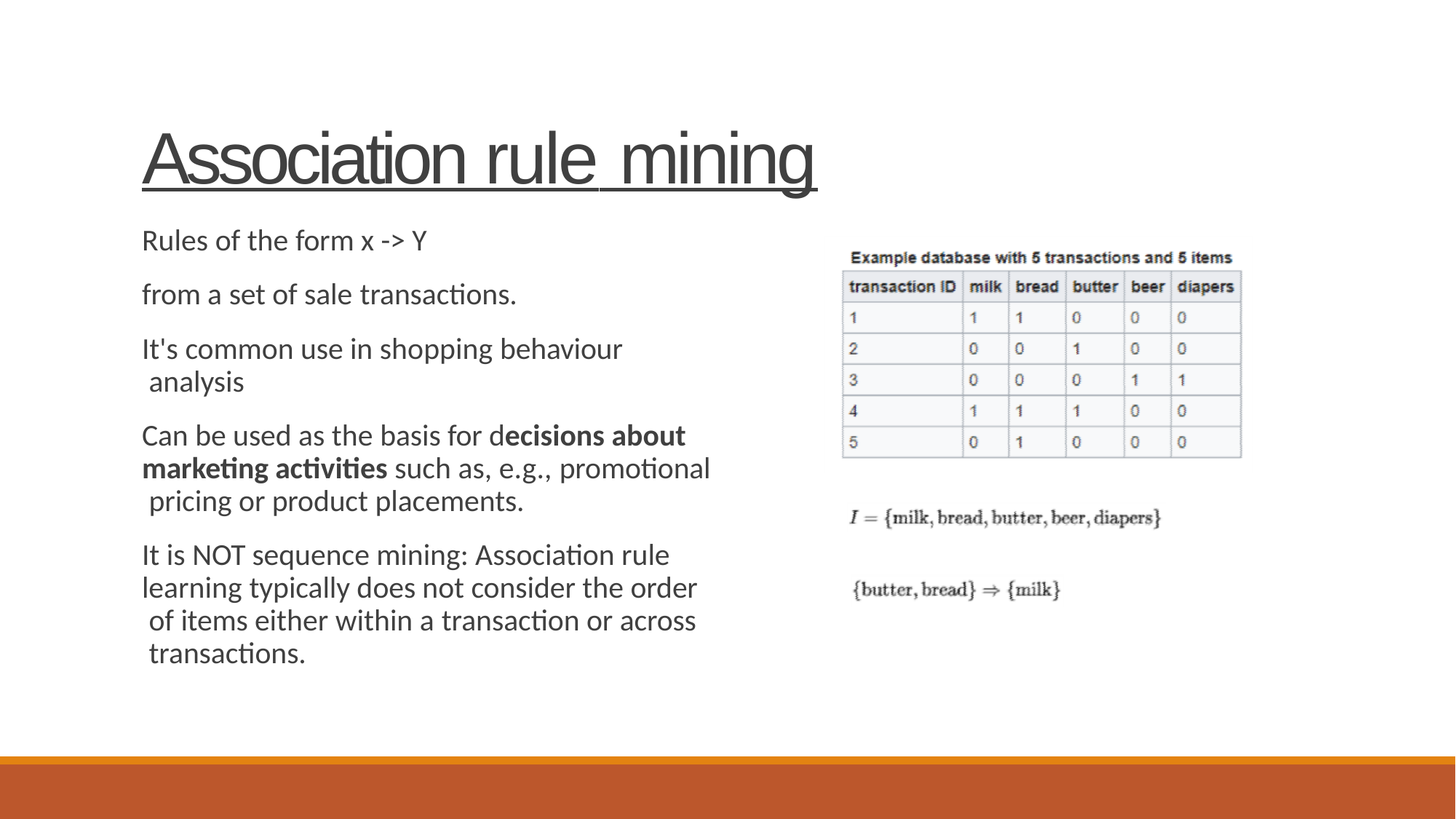

# Association rule mining
Rules of the form x -> Y
from a set of sale transactions.
It's common use in shopping behaviour  analysis
Can be used as the basis for decisions about  marketing activities such as, e.g., promotional  pricing or product placements.
It is NOT sequence mining: Association rule  learning typically does not consider the order  of items either within a transaction or across  transactions.